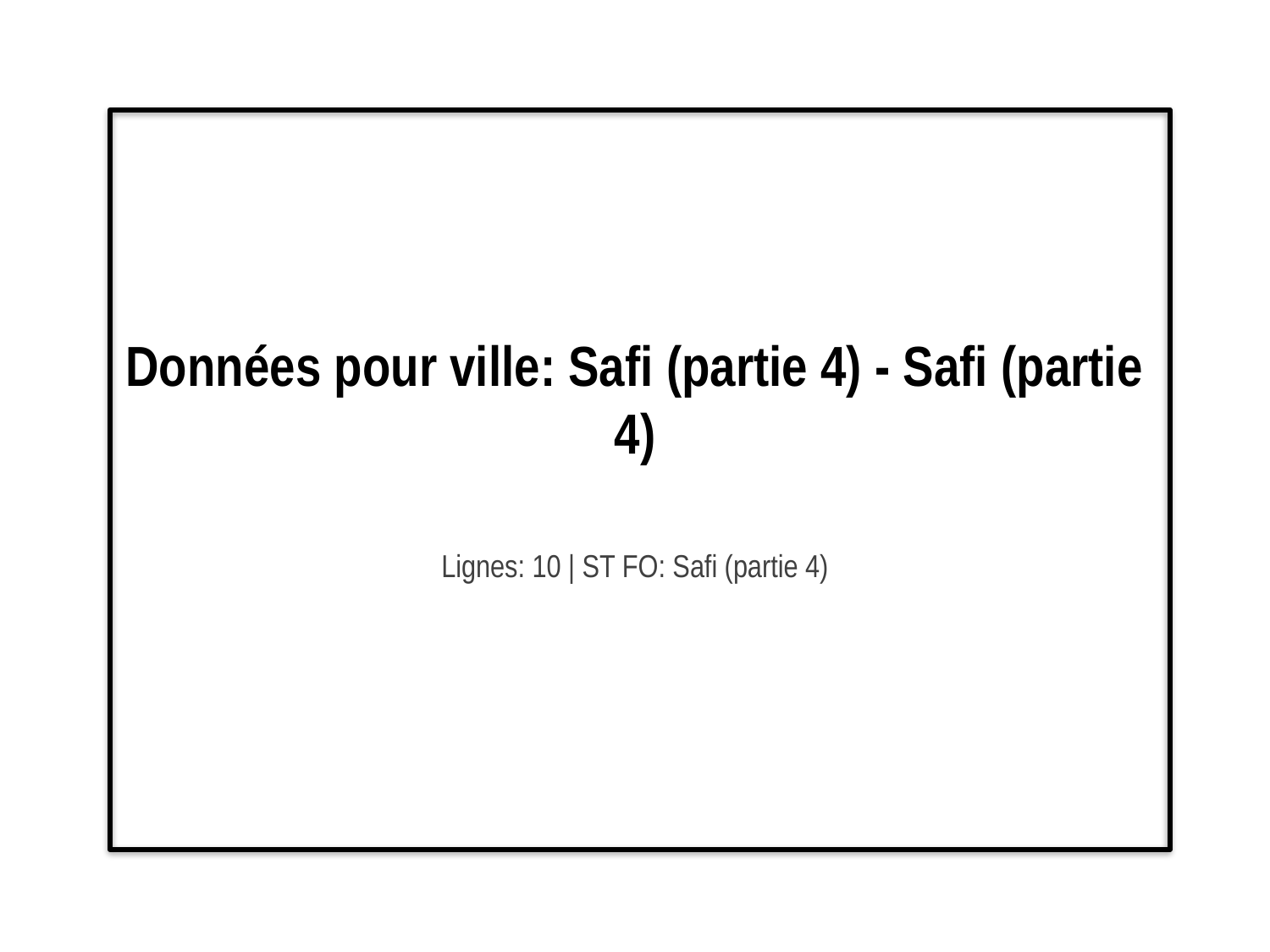

# Données pour ville: Safi (partie 4) - Safi (partie 4)
Lignes: 10 | ST FO: Safi (partie 4)